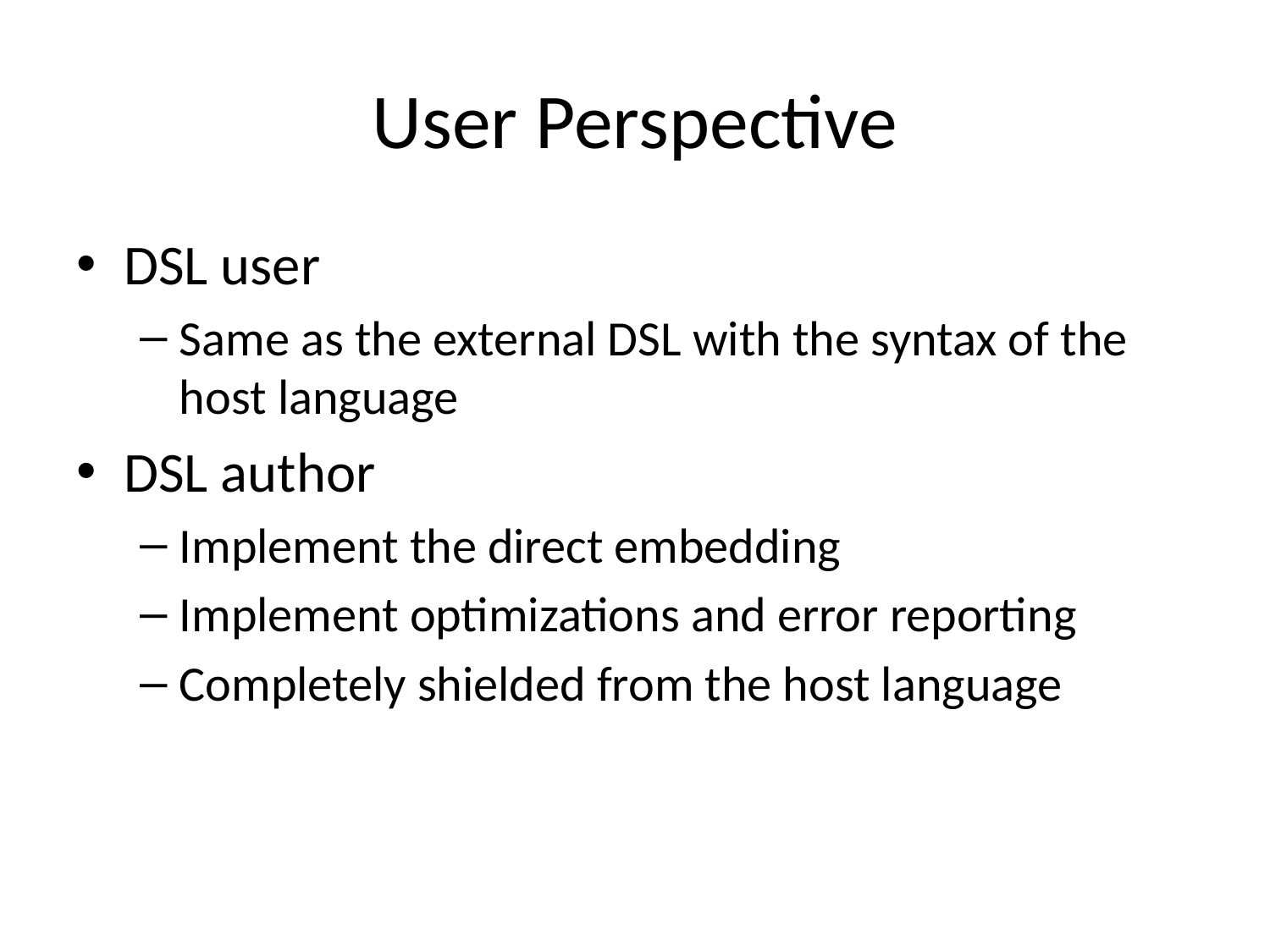

# User Perspective
DSL user
Same as the external DSL with the syntax of the host language
DSL author
Implement the direct embedding
Implement optimizations and error reporting
Completely shielded from the host language